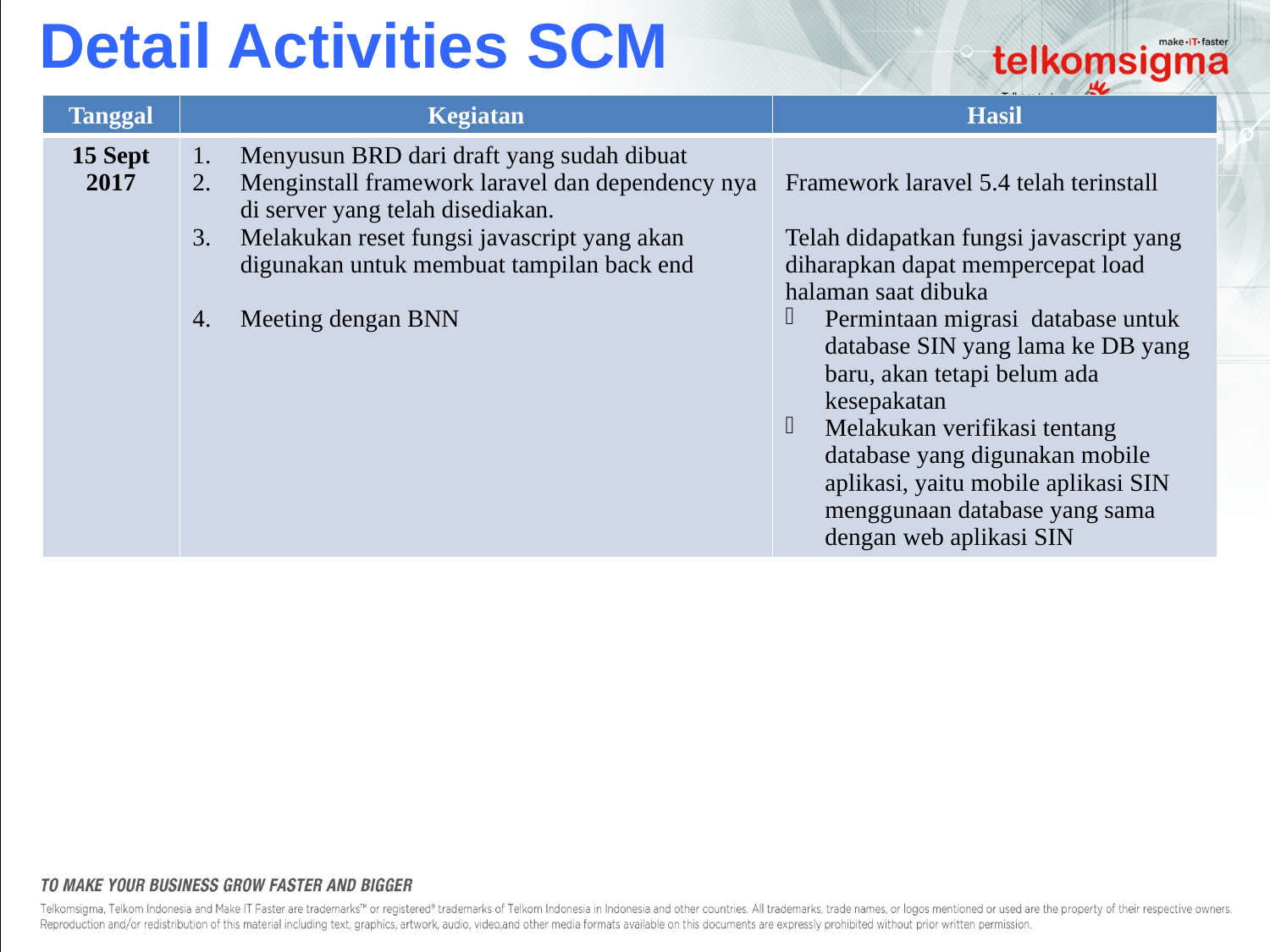

Detail Activities SCM
| Tanggal | Kegiatan | Hasil |
| --- | --- | --- |
| 15 Sept 2017 | Menyusun BRD dari draft yang sudah dibuat Menginstall framework laravel dan dependency nya di server yang telah disediakan. Melakukan reset fungsi javascript yang akan digunakan untuk membuat tampilan back end Meeting dengan BNN | Framework laravel 5.4 telah terinstall Telah didapatkan fungsi javascript yang diharapkan dapat mempercepat load halaman saat dibuka Permintaan migrasi database untuk database SIN yang lama ke DB yang baru, akan tetapi belum ada kesepakatan Melakukan verifikasi tentang database yang digunakan mobile aplikasi, yaitu mobile aplikasi SIN menggunaan database yang sama dengan web aplikasi SIN |